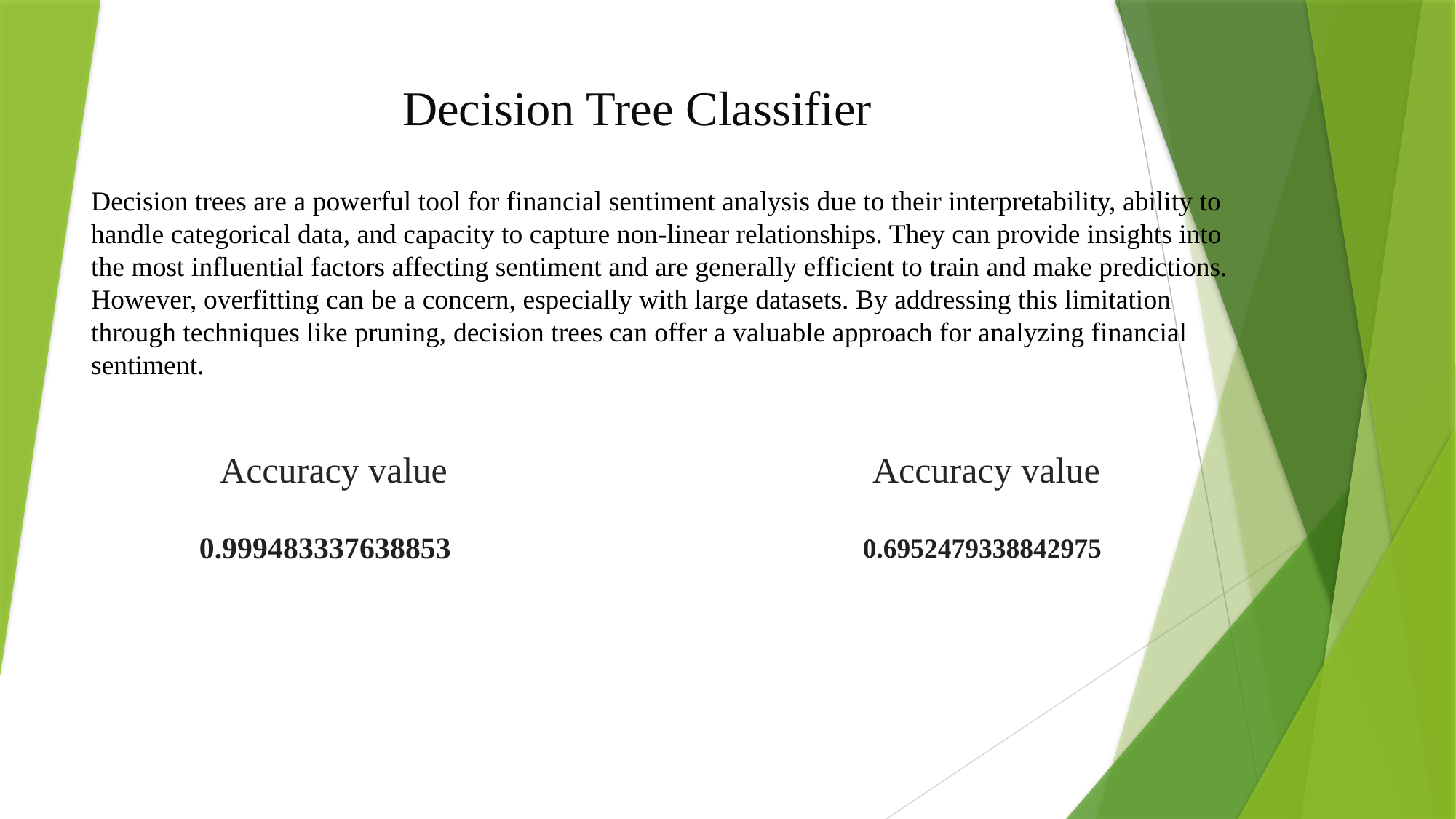

# Decision Tree Classifier

Decision trees are a powerful tool for financial sentiment analysis due to their interpretability, ability to handle categorical data, and capacity to capture non-linear relationships. They can provide insights into the most influential factors affecting sentiment and are generally efficient to train and make predictions. However, overfitting can be a concern, especially with large datasets. By addressing this limitation through techniques like pruning, decision trees can offer a valuable approach for analyzing financial sentiment.
Accuracy value
Accuracy value
0.999483337638853
0.6952479338842975